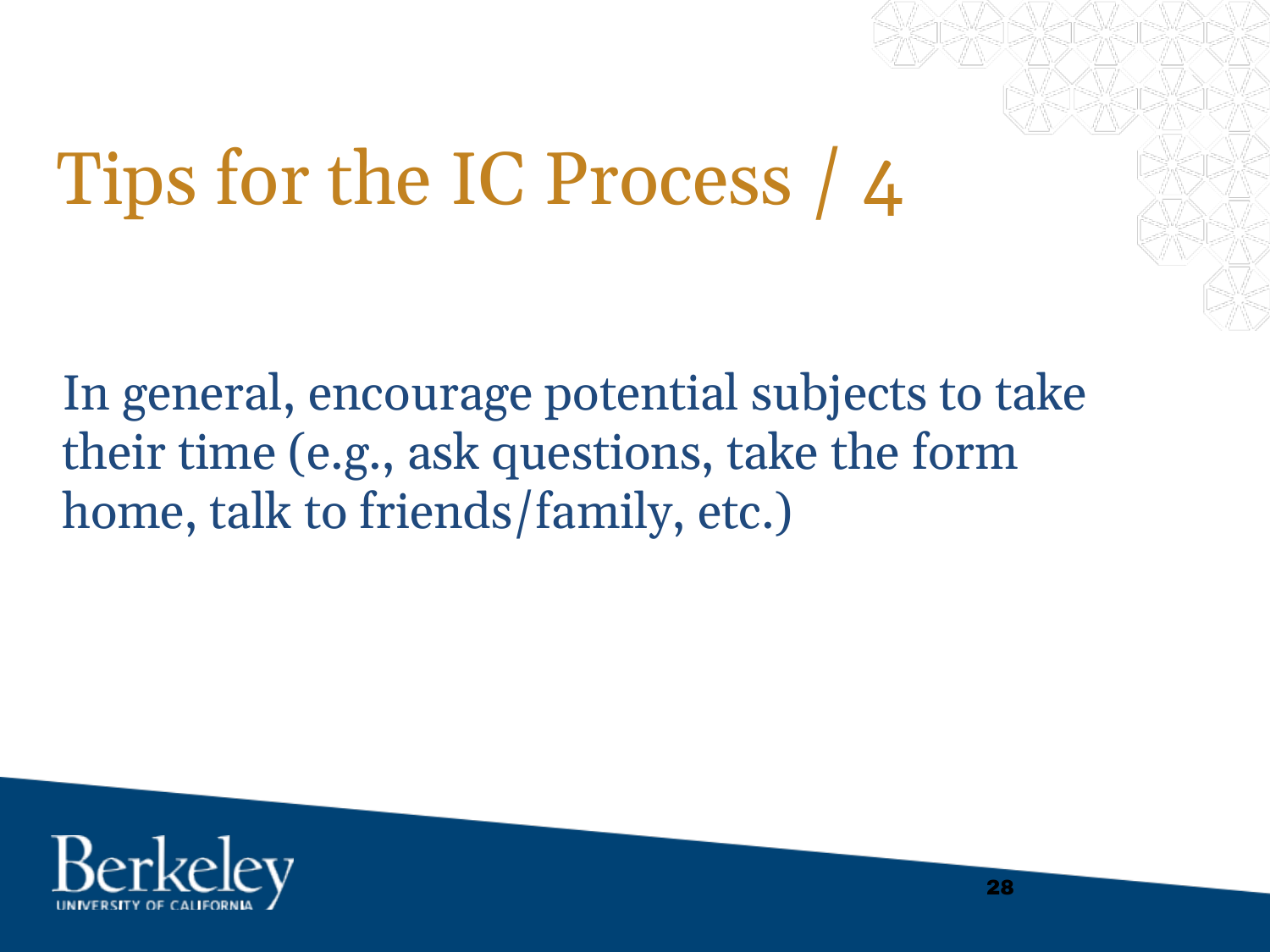

# Tips for the IC Process / 4

In general, encourage potential subjects to take their time (e.g., ask questions, take the form home, talk to friends/family, etc.)

28